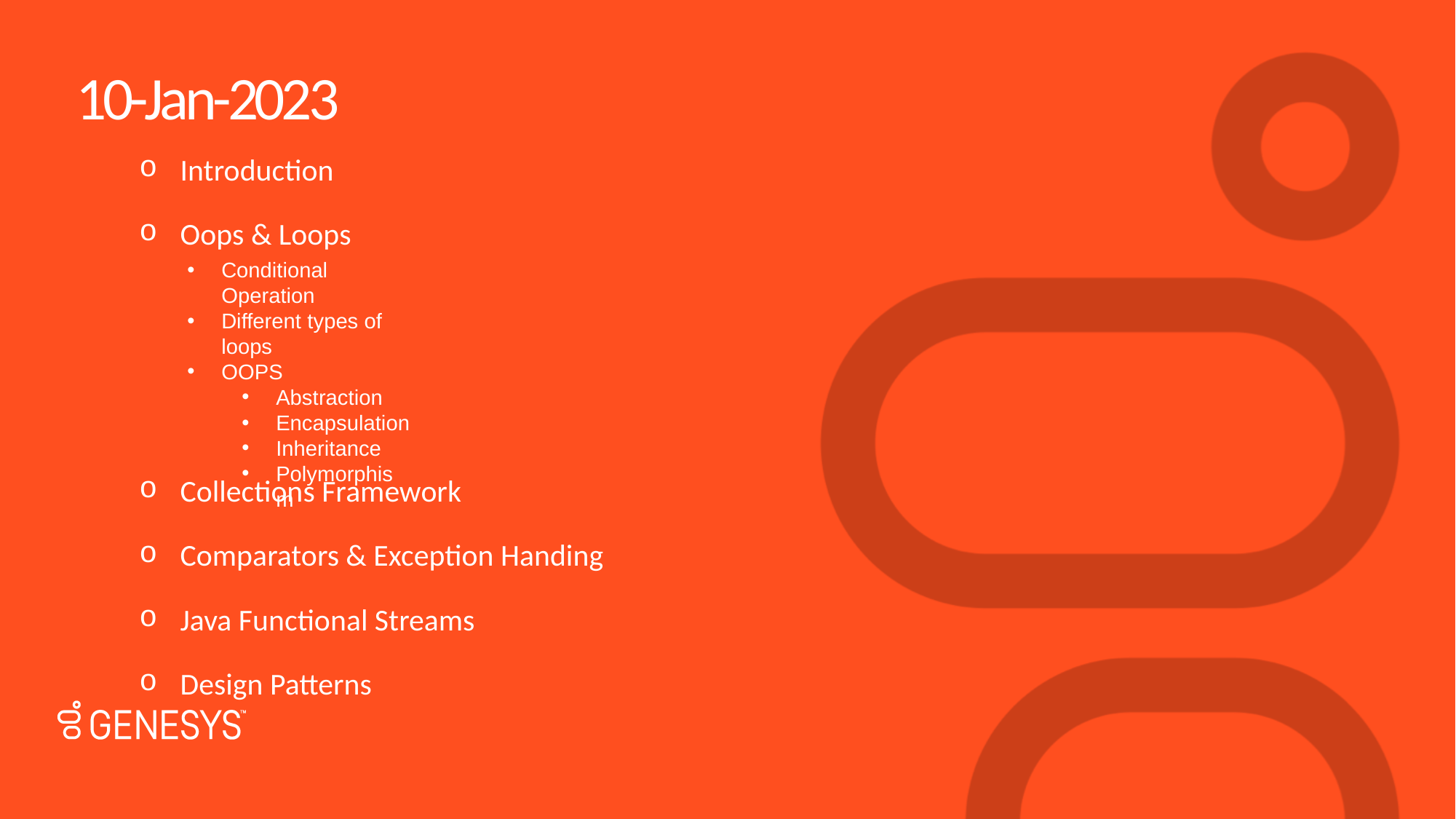

# 10-Jan-2023
Introduction
Oops & Loops

Collections Framework
Comparators & Exception Handing
Java Functional Streams
Design Patterns
Conditional Operation
Different types of loops
OOPS
Abstraction
Encapsulation
Inheritance
Polymorphism